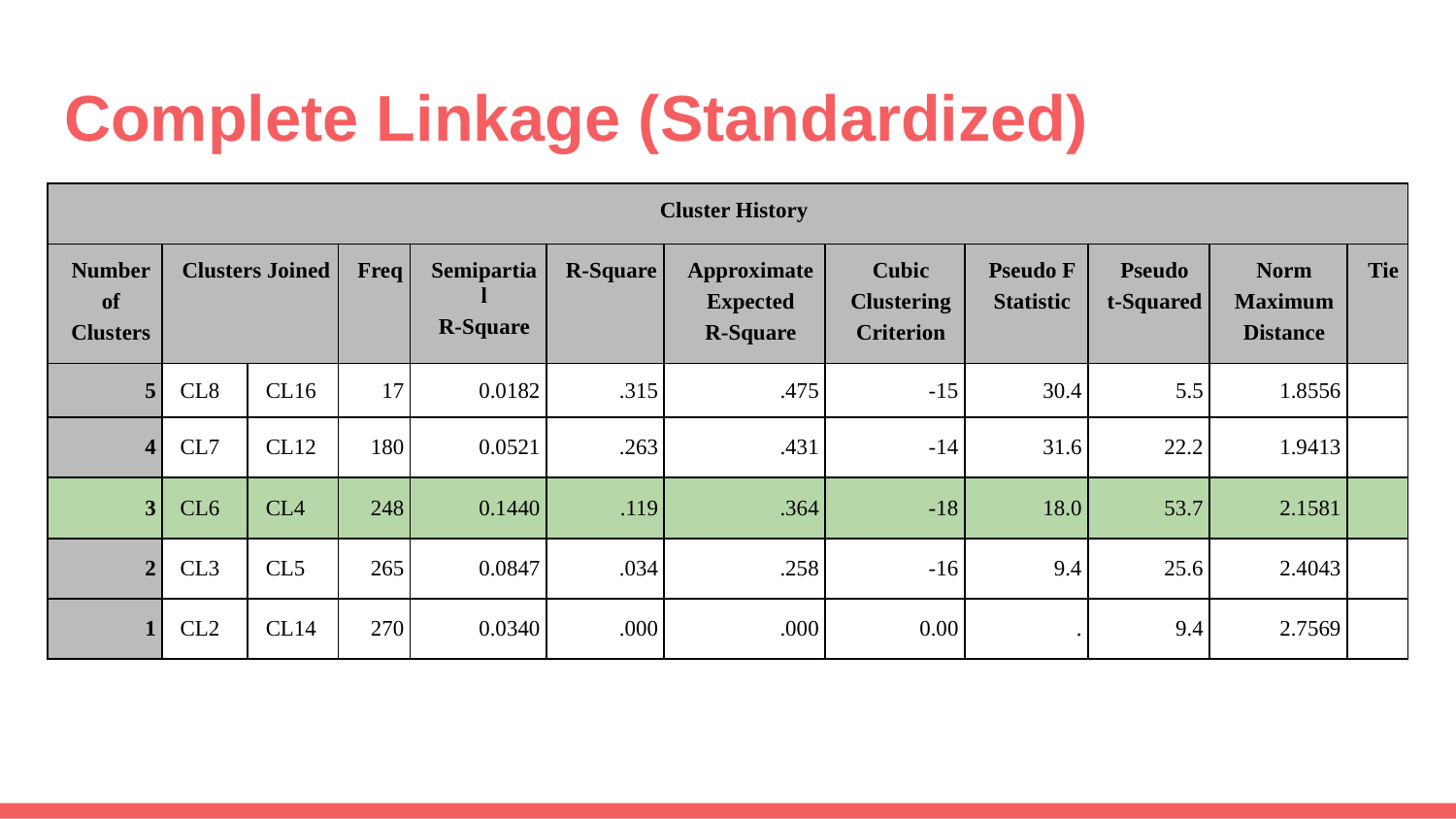

# Complete Linkage (Standardized)
| Cluster History |  |  |  |  |  |  |  |  |  |  |  |
| --- | --- | --- | --- | --- | --- | --- | --- | --- | --- | --- | --- |
| Number of Clusters | Clusters Joined |  | Freq | Semipartial R-Square | R-Square | Approximate Expected R-Square | Cubic Clustering Criterion | Pseudo F Statistic | Pseudo t-Squared | Norm Maximum Distance | Tie |
| 5 | CL8 | CL16 | 17 | 0.0182 | .315 | .475 | -15 | 30.4 | 5.5 | 1.8556 |  |
| 4 | CL7 | CL12 | 180 | 0.0521 | .263 | .431 | -14 | 31.6 | 22.2 | 1.9413 |  |
| 3 | CL6 | CL4 | 248 | 0.1440 | .119 | .364 | -18 | 18.0 | 53.7 | 2.1581 |  |
| 2 | CL3 | CL5 | 265 | 0.0847 | .034 | .258 | -16 | 9.4 | 25.6 | 2.4043 |  |
| 1 | CL2 | CL14 | 270 | 0.0340 | .000 | .000 | 0.00 | . | 9.4 | 2.7569 |  |